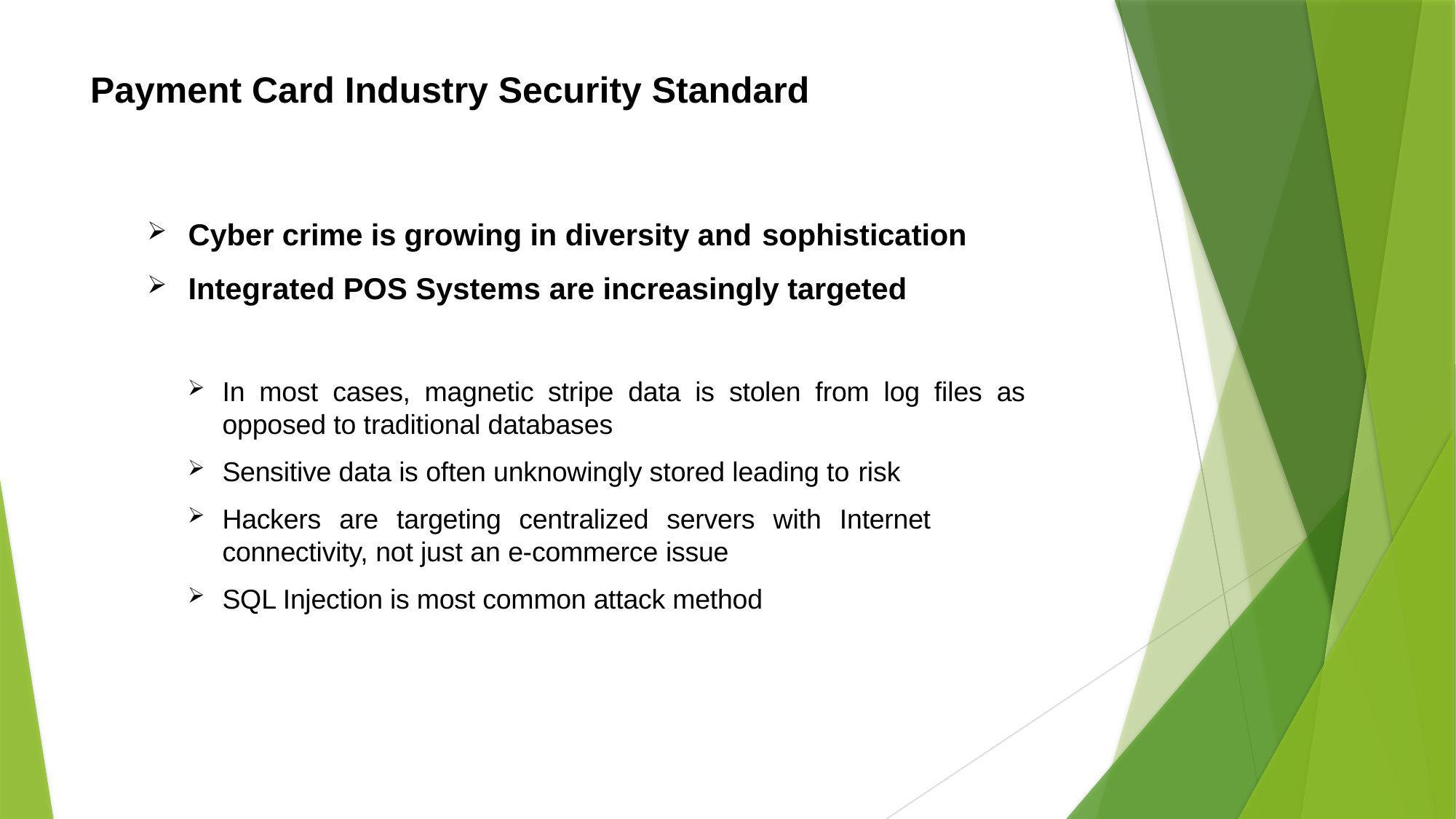

# Payment Card Industry Security Standard
Cyber crime is growing in diversity and sophistication
Integrated POS Systems are increasingly targeted

In most cases, magnetic stripe data is stolen from log files as  opposed to traditional databases
Sensitive data is often unknowingly stored leading to risk
Hackers are targeting centralized servers with Internet  connectivity, not just an e-commerce issue
SQL Injection is most common attack method